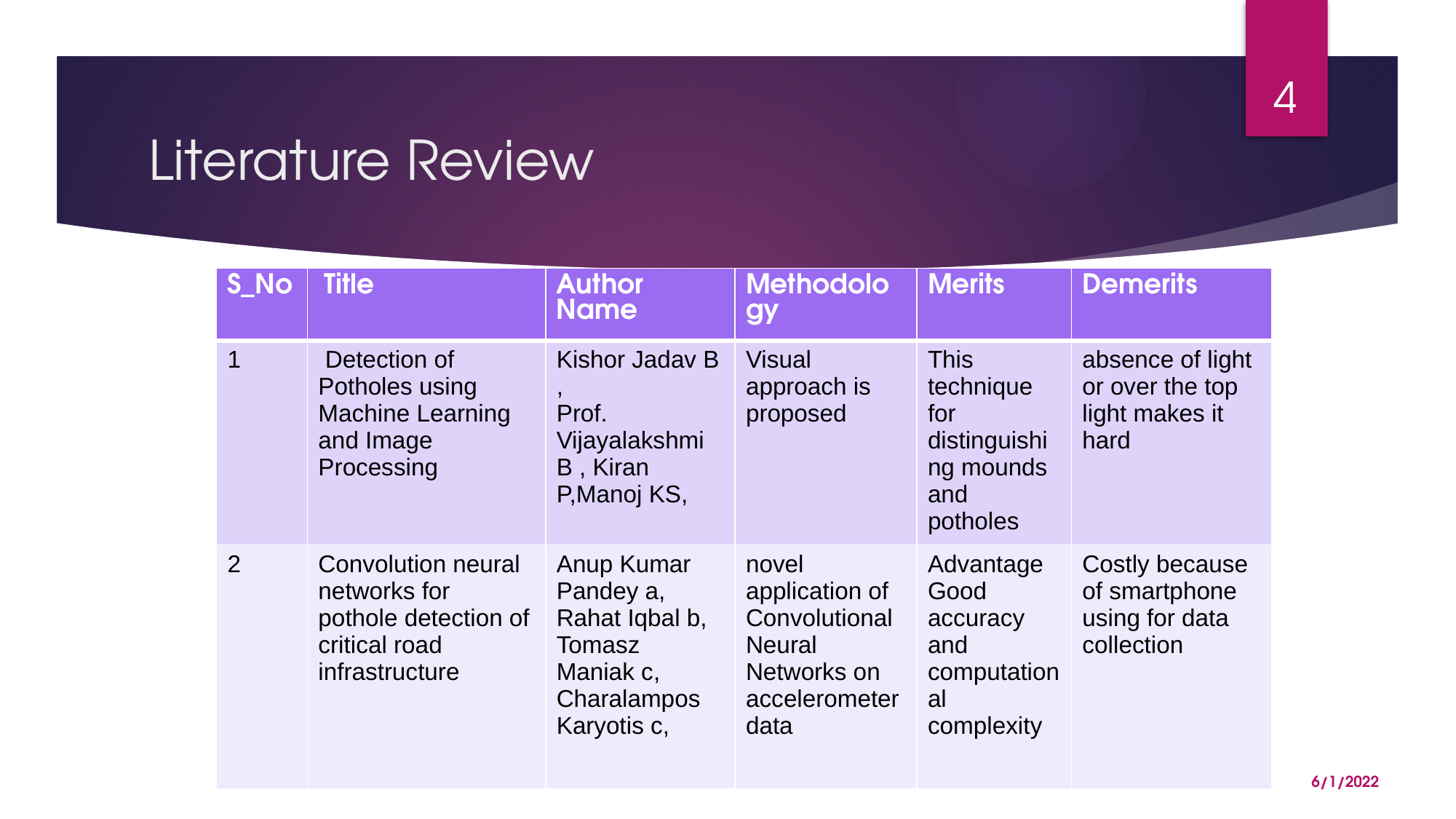

4
# Literature Review
| S\_No | Title | Author Name | Methodology | Merits | Demerits |
| --- | --- | --- | --- | --- | --- |
| 1 | Detection of Potholes using Machine Learning and Image Processing | Kishor Jadav B , Prof. Vijayalakshmi B , Kiran P,Manoj KS, | Visual approach is proposed | This technique for distinguishing mounds and potholes | absence of light or over the top light makes it hard |
| 2 | Convolution neural networks for pothole detection of critical road infrastructure | Anup Kumar Pandey a, Rahat Iqbal b, Tomasz Maniak c, Charalampos Karyotis c, | novel application of Convolutional Neural Networks on accelerometer data | Advantage Good accuracy and computational complexity | Costly because of smartphone using for data collection |
6/1/2022